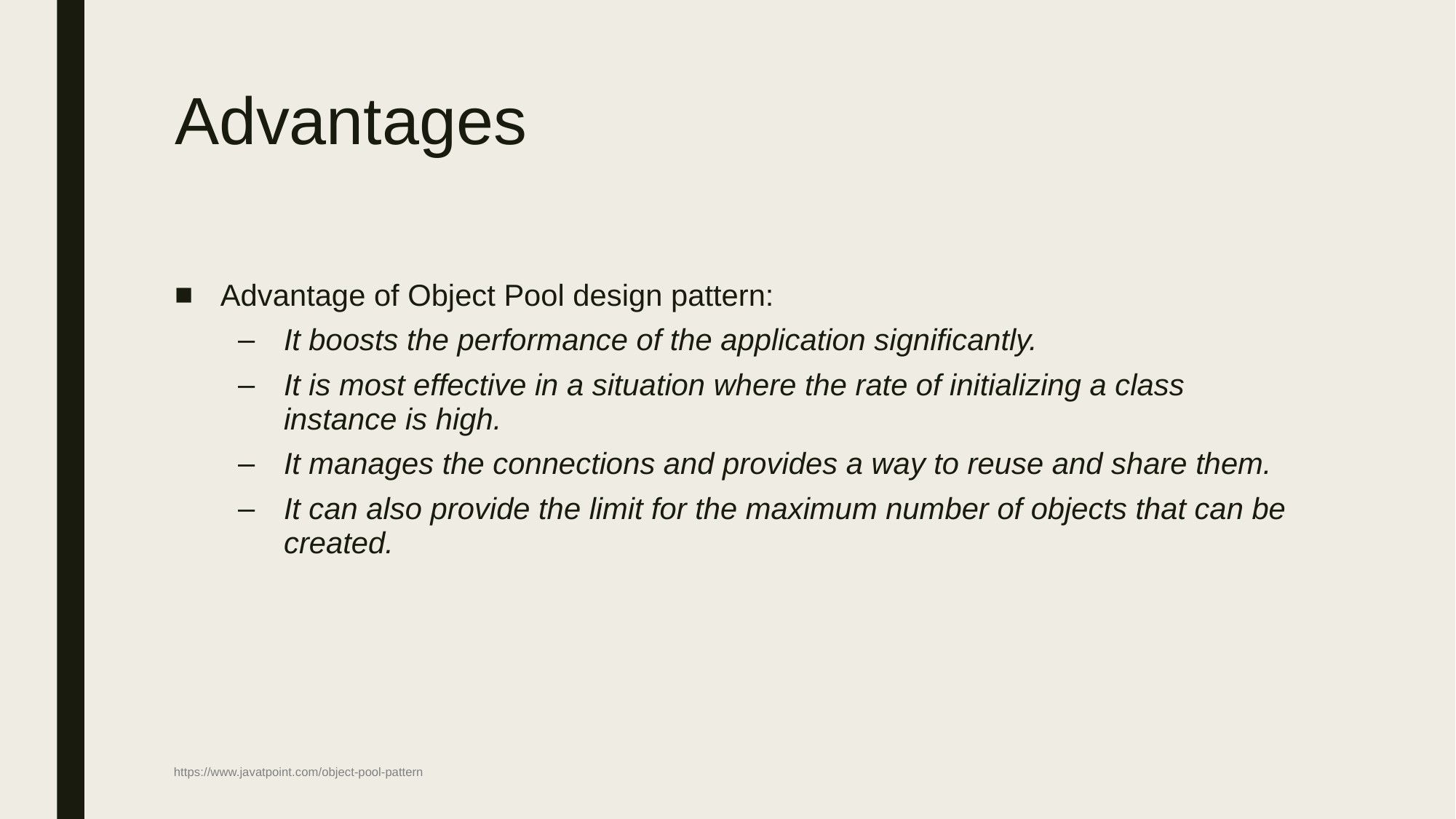

# Advantages
Advantage of Object Pool design pattern:
It boosts the performance of the application significantly.
It is most effective in a situation where the rate of initializing a class instance is high.
It manages the connections and provides a way to reuse and share them.
It can also provide the limit for the maximum number of objects that can be created.

https://www.javatpoint.com/object-pool-pattern